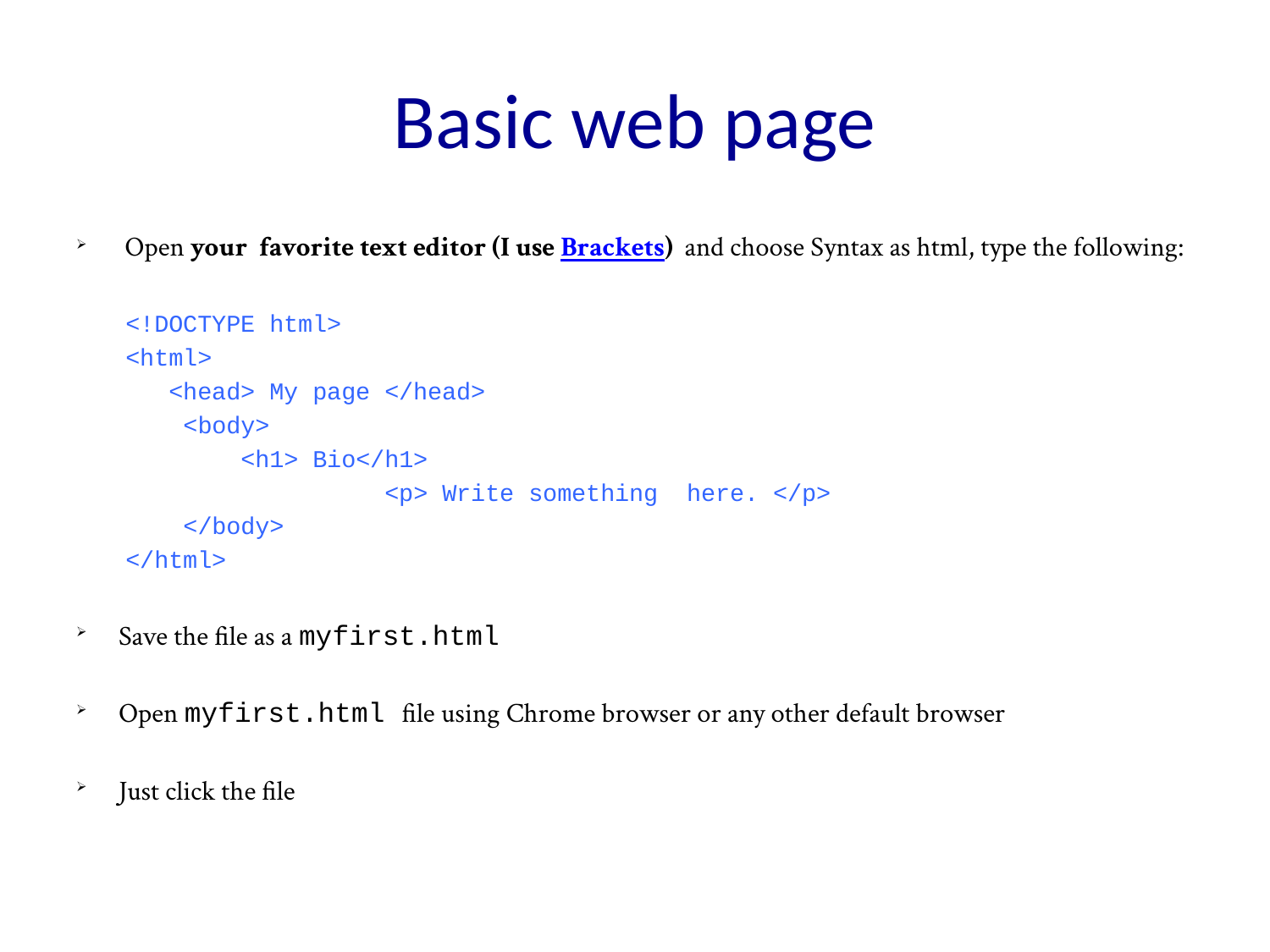

# Basic web page
 Open your  favorite text editor (I use Brackets)  and choose Syntax as html, type the following:

<!DOCTYPE html>
<html>
   <head> My page </head>
    <body>
        <h1> Bio</h1>
                  <p> Write something  here. </p>
    </body>
</html>

Save the file as a myfirst.html

Open myfirst.html file using Chrome browser or any other default browser

Just click the file